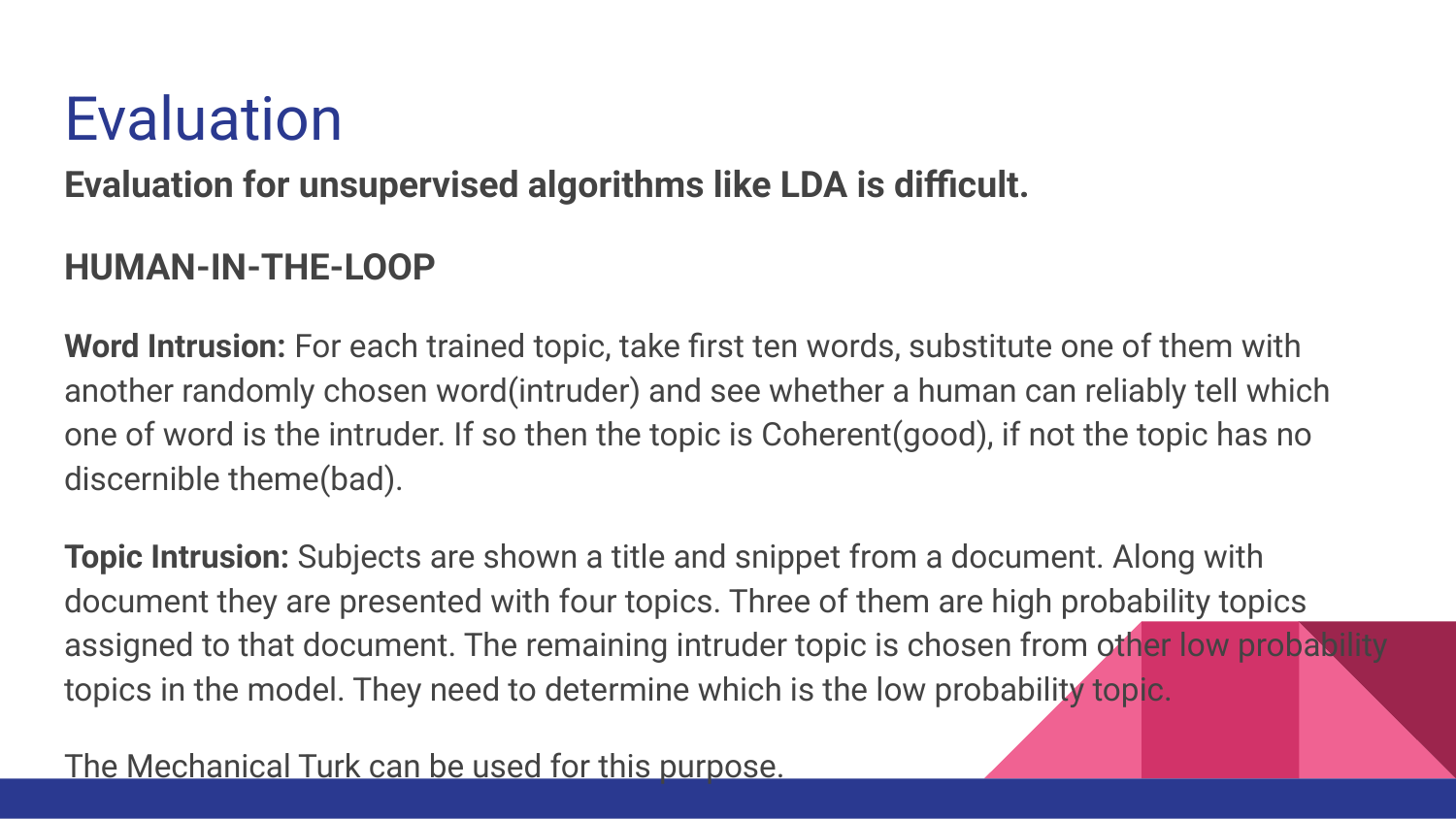

# Evaluation
Evaluation for unsupervised algorithms like LDA is difficult.
HUMAN-IN-THE-LOOP
Word Intrusion: For each trained topic, take first ten words, substitute one of them with another randomly chosen word(intruder) and see whether a human can reliably tell which one of word is the intruder. If so then the topic is Coherent(good), if not the topic has no discernible theme(bad).
Topic Intrusion: Subjects are shown a title and snippet from a document. Along with document they are presented with four topics. Three of them are high probability topics assigned to that document. The remaining intruder topic is chosen from other low probability topics in the model. They need to determine which is the low probability topic.
The Mechanical Turk can be used for this purpose.